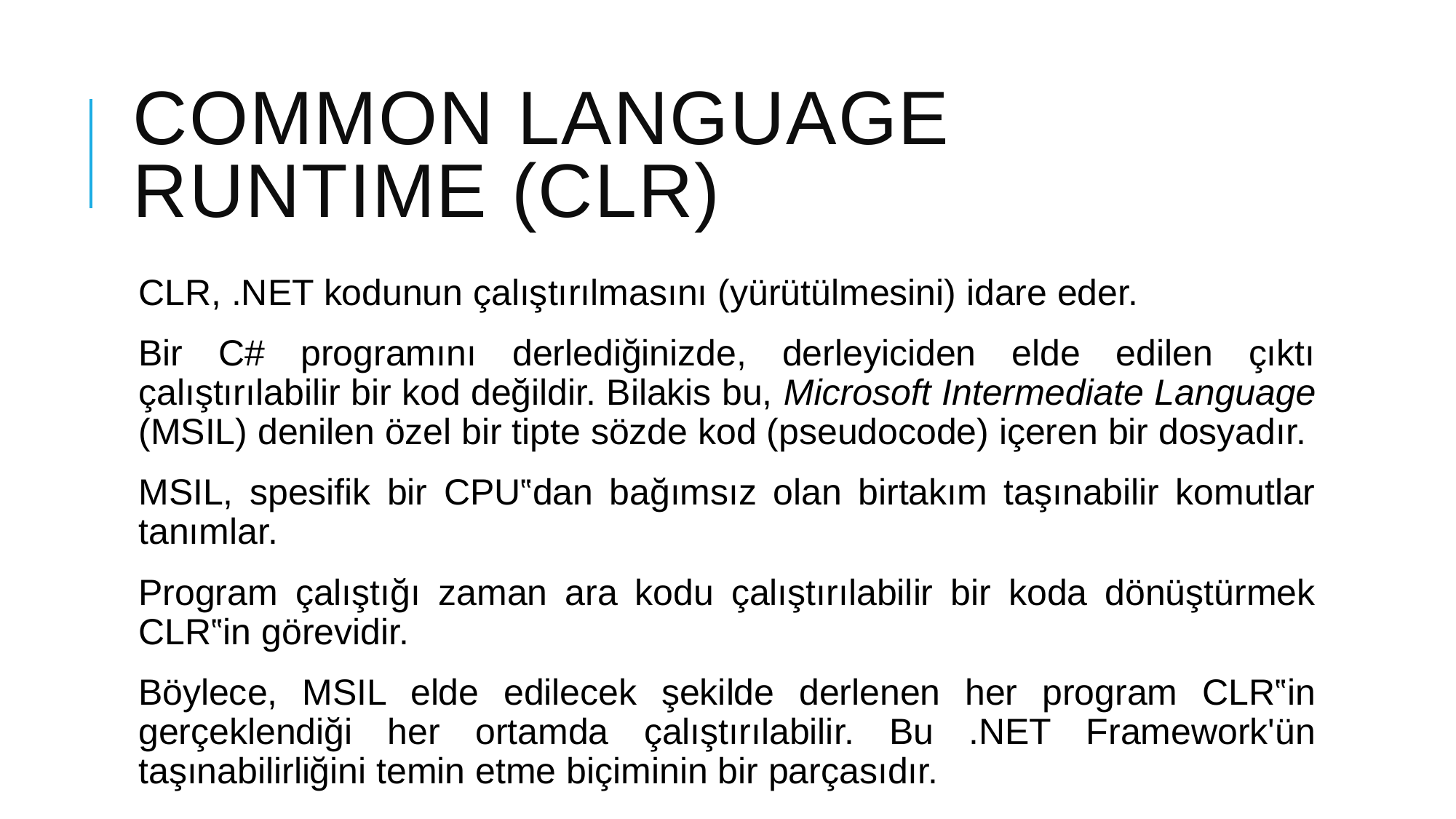

# Common Language Runtime (CLR)
CLR, .NET kodunun çalıştırılmasını (yürütülmesini) idare eder.
Bir C# programını derlediğinizde, derleyiciden elde edilen çıktı çalıştırılabilir bir kod değildir. Bilakis bu, Microsoft Intermediate Language (MSIL) denilen özel bir tipte sözde kod (pseudocode) içeren bir dosyadır.
MSIL, spesifik bir CPU‟dan bağımsız olan birtakım taşınabilir komutlar tanımlar.
Program çalıştığı zaman ara kodu çalıştırılabilir bir koda dönüştürmek CLR‟in görevidir.
Böylece, MSIL elde edilecek şekilde derlenen her program CLR‟in gerçeklendiği her ortamda çalıştırılabilir. Bu .NET Framework'ün taşınabilirliğini temin etme biçiminin bir parçasıdır.